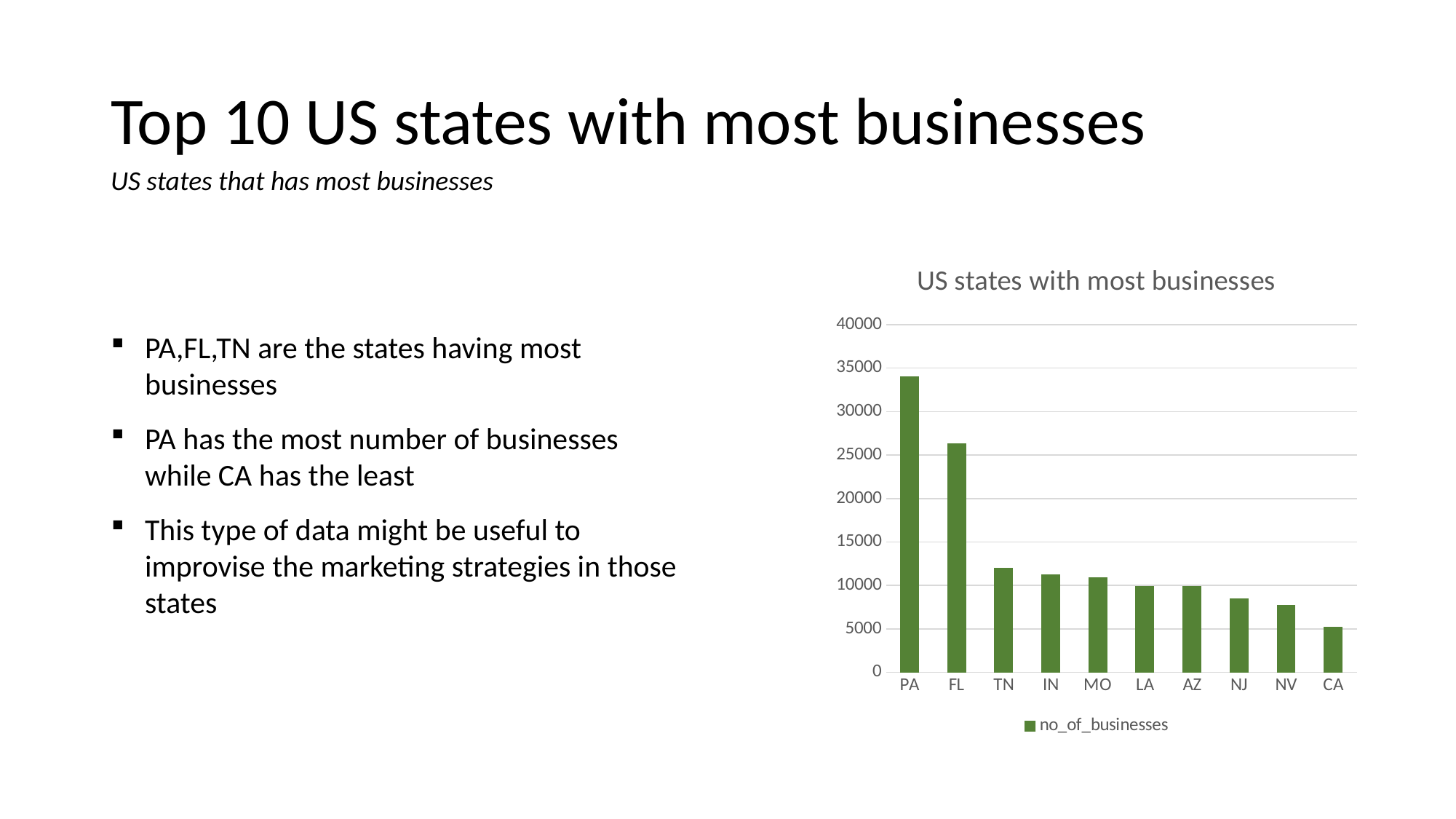

# Top 10 US states with most businesses
US states that has most businesses

### Chart: US states with most businesses

| Category | no_of_businesses |
|---|---|
| PA | 34039.0 |
| FL | 26330.0 |
| TN | 12056.0 |
| IN | 11247.0 |
| MO | 10913.0 |
| LA | 9924.0 |
| AZ | 9912.0 |
| NJ | 8536.0 |
| NV | 7715.0 |
| CA | 5203.0 |
PA,FL,TN are the states having most businesses
PA has the most number of businesses while CA has the least
This type of data might be useful to improvise the marketing strategies in those states